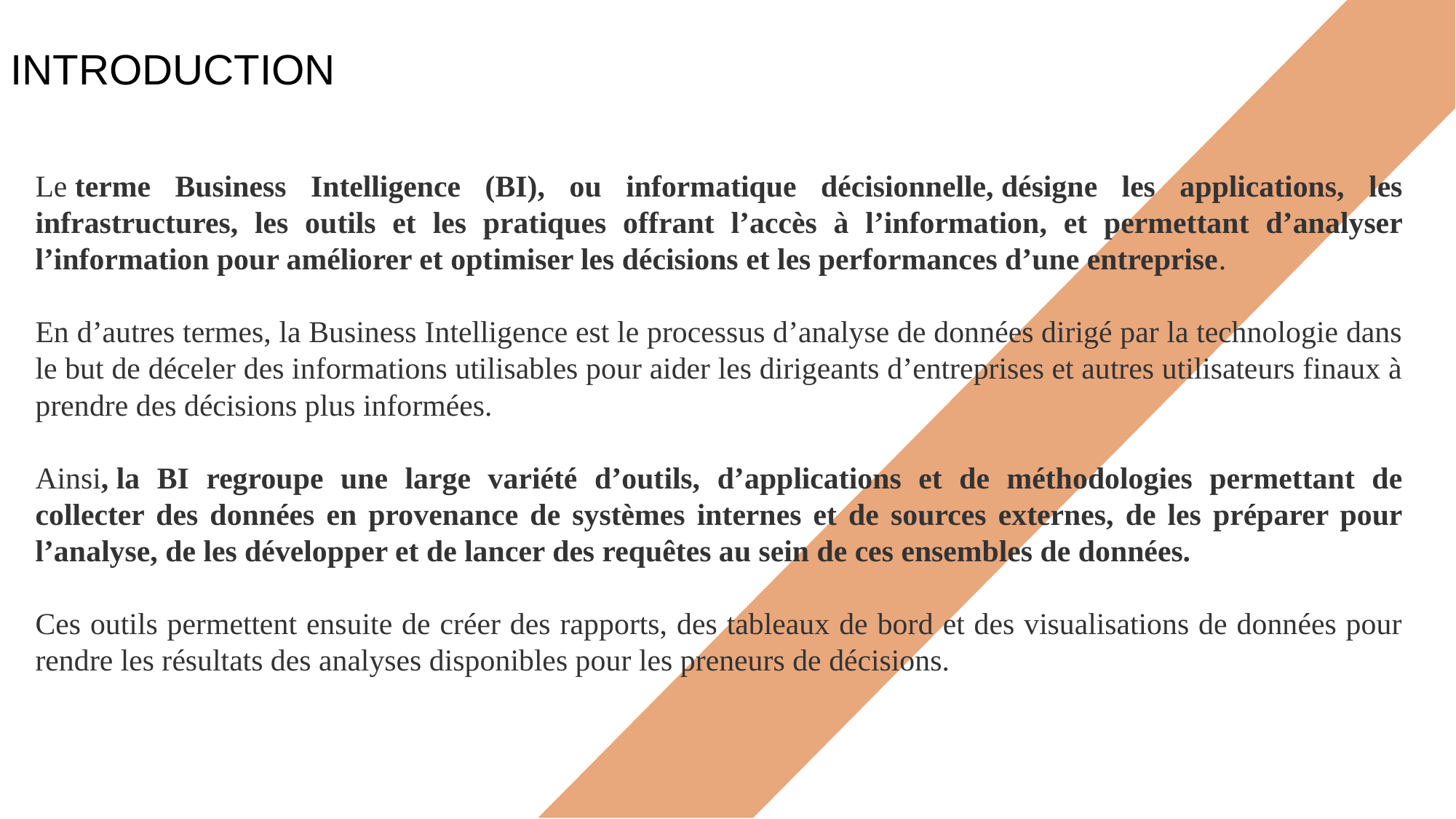

INTRODUCTION
Le terme Business Intelligence (BI), ou informatique décisionnelle, désigne les applications, les infrastructures, les outils et les pratiques offrant l’accès à l’information, et permettant d’analyser l’information pour améliorer et optimiser les décisions et les performances d’une entreprise.

En d’autres termes, la Business Intelligence est le processus d’analyse de données dirigé par la technologie dans le but de déceler des informations utilisables pour aider les dirigeants d’entreprises et autres utilisateurs finaux à prendre des décisions plus informées.

Ainsi, la BI regroupe une large variété d’outils, d’applications et de méthodologies permettant de collecter des données en provenance de systèmes internes et de sources externes, de les préparer pour l’analyse, de les développer et de lancer des requêtes au sein de ces ensembles de données.

Ces outils permettent ensuite de créer des rapports, des tableaux de bord et des visualisations de données pour rendre les résultats des analyses disponibles pour les preneurs de décisions.